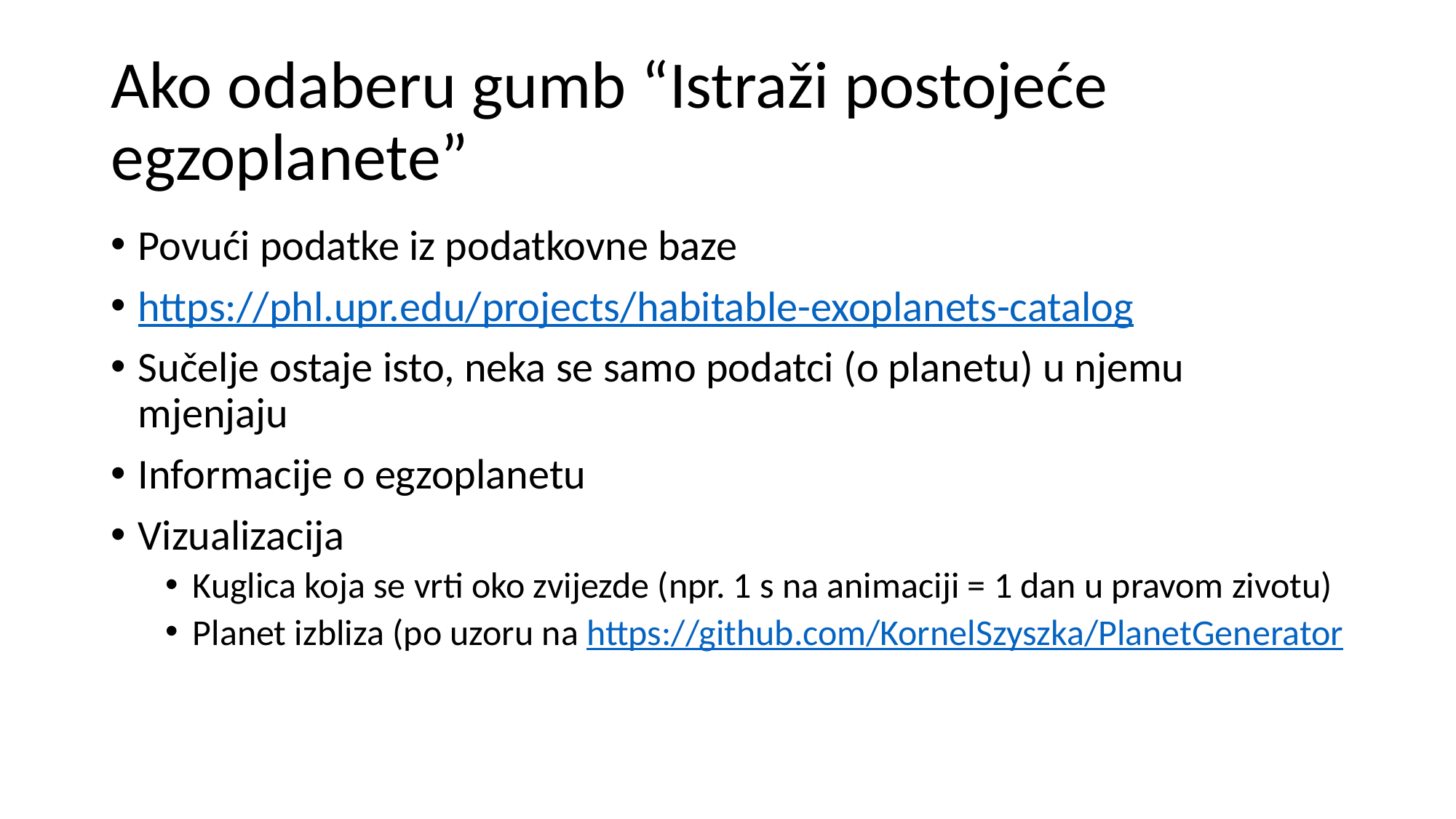

# Ako odaberu gumb “Istraži postojeće egzoplanete”
Povući podatke iz podatkovne baze
https://phl.upr.edu/projects/habitable-exoplanets-catalog
Sučelje ostaje isto, neka se samo podatci (o planetu) u njemu mjenjaju
Informacije o egzoplanetu
Vizualizacija
Kuglica koja se vrti oko zvijezde (npr. 1 s na animaciji = 1 dan u pravom zivotu)
Planet izbliza (po uzoru na https://github.com/KornelSzyszka/PlanetGenerator